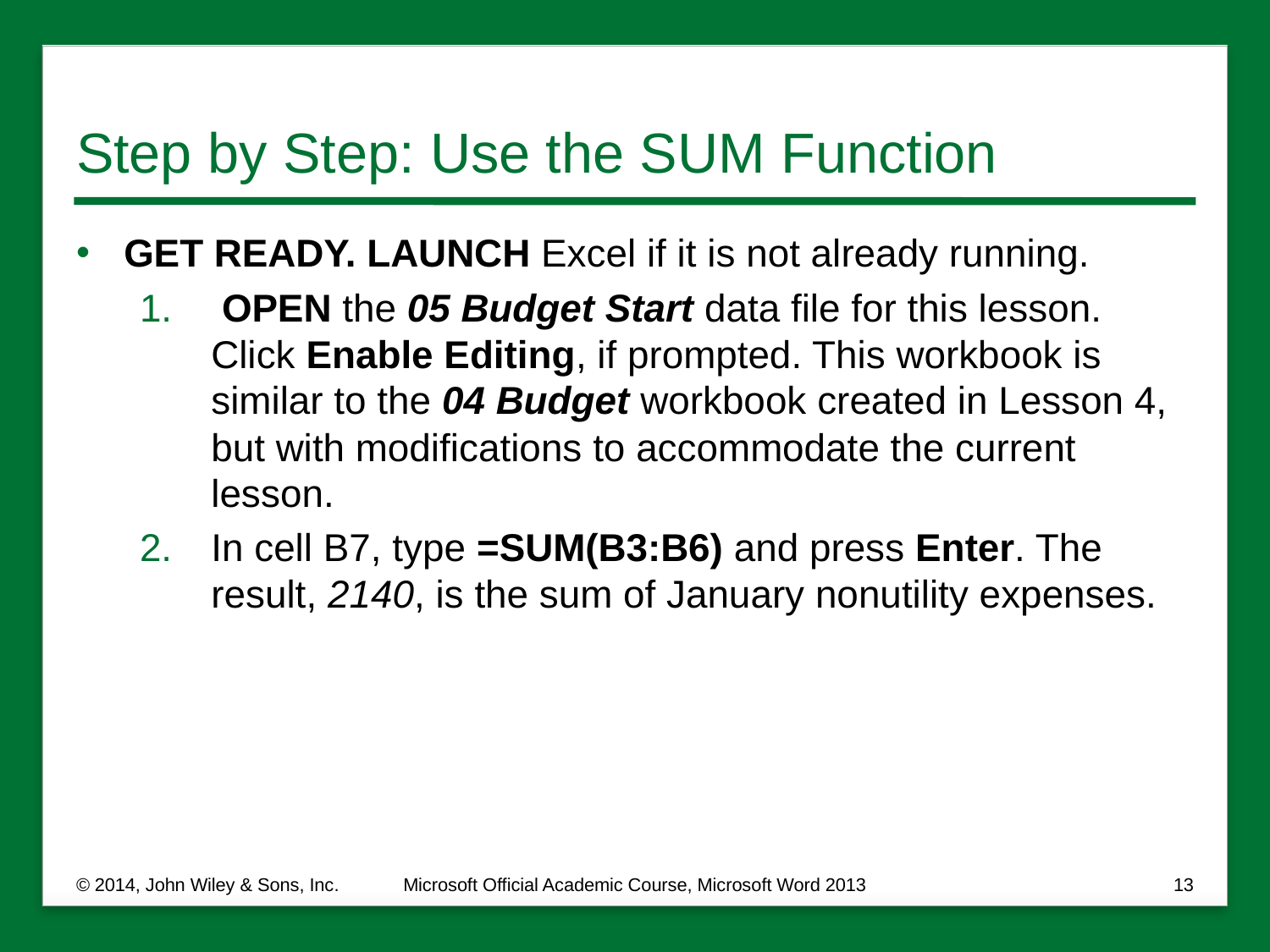

# Step by Step: Use the SUM Function
GET READY. LAUNCH Excel if it is not already running.
 OPEN the 05 Budget Start data file for this lesson. Click Enable Editing, if prompted. This workbook is similar to the 04 Budget workbook created in Lesson 4, but with modifications to accommodate the current lesson.
In cell B7, type =SUM(B3:B6) and press Enter. The result, 2140, is the sum of January nonutility expenses.
© 2014, John Wiley & Sons, Inc.
Microsoft Official Academic Course, Microsoft Word 2013
13